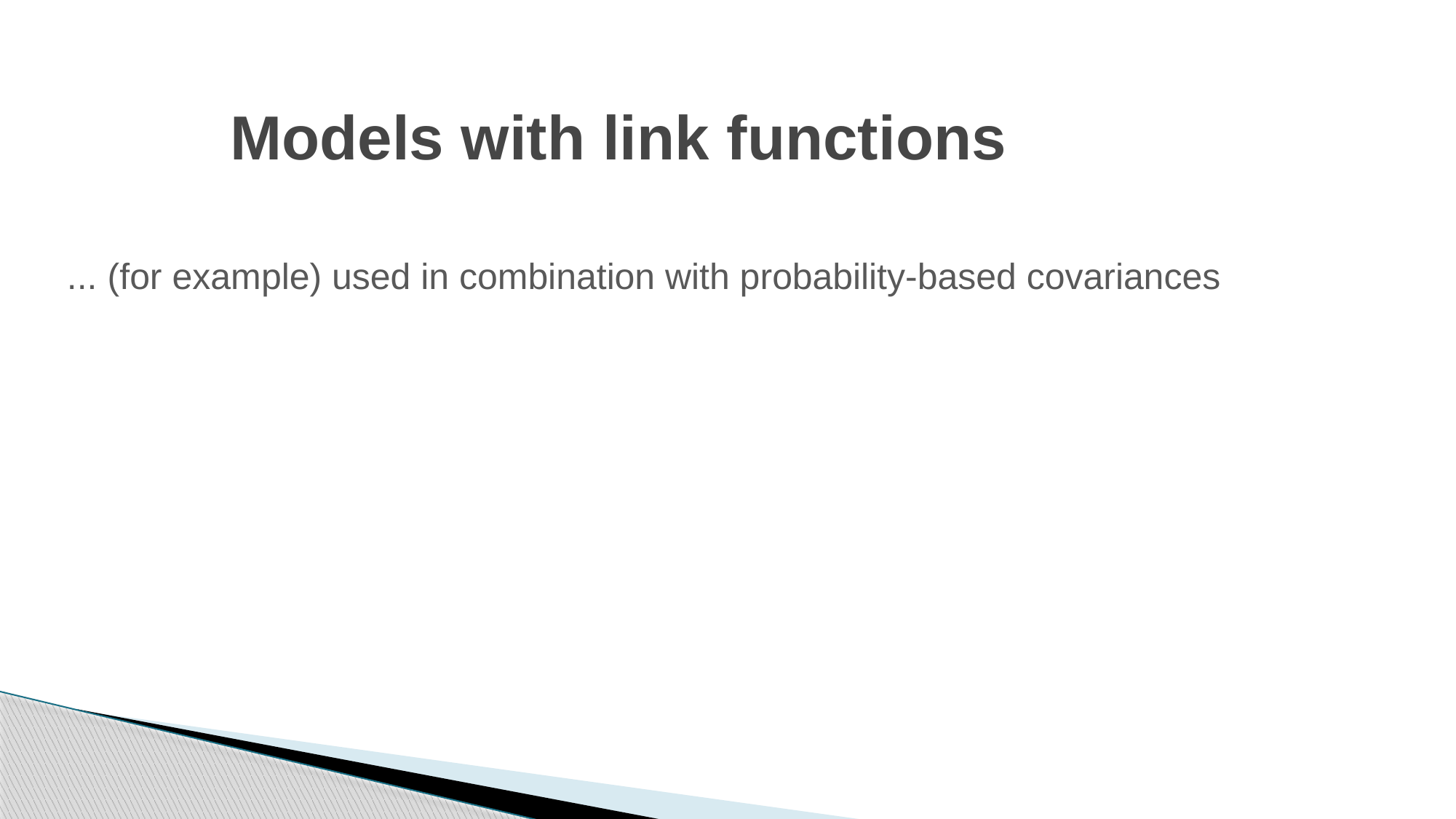

# Models with link functions
... (for example) used in combination with probability-based covariances